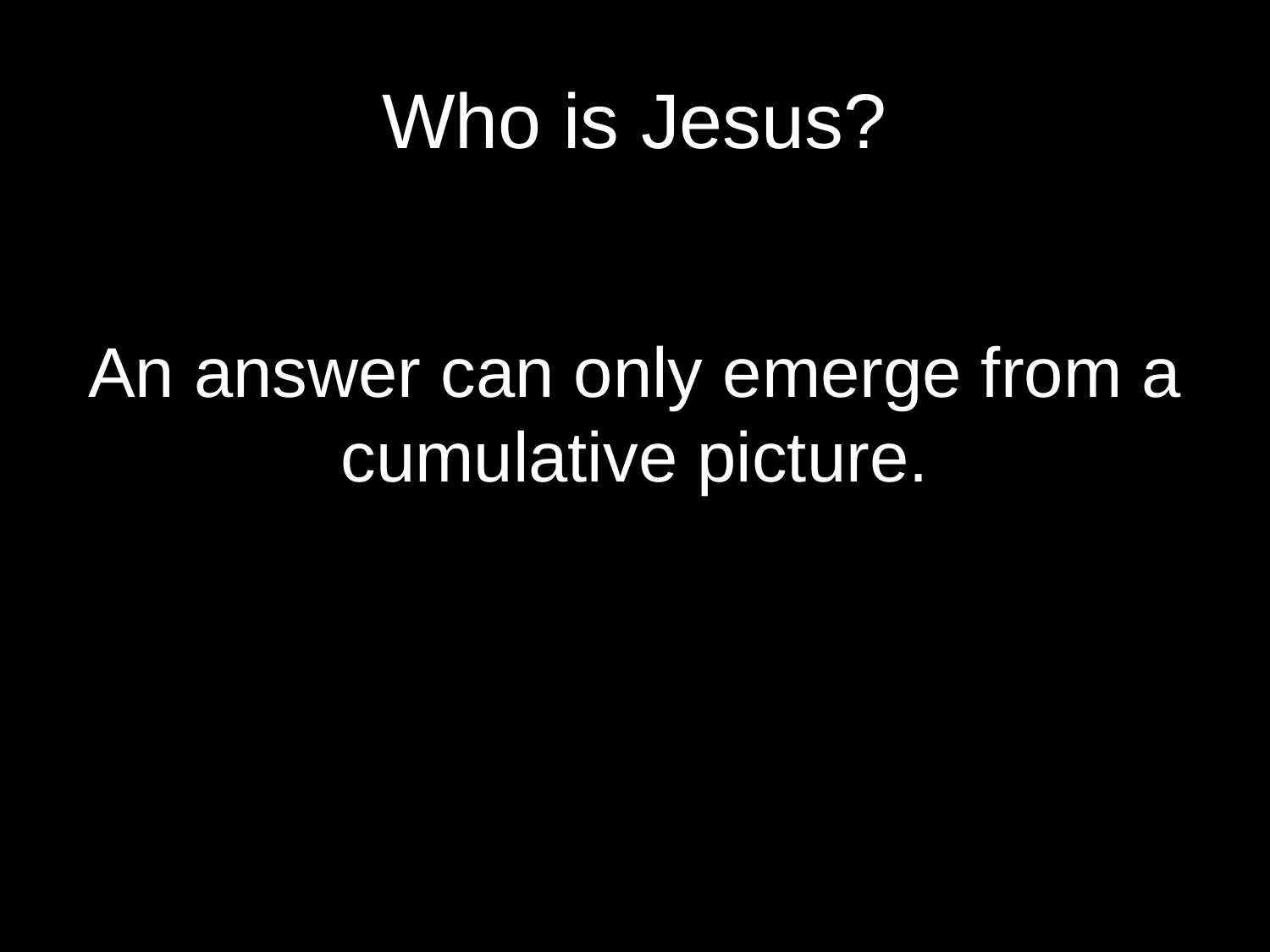

# Who is Jesus?

An answer can only emerge from a cumulative picture.